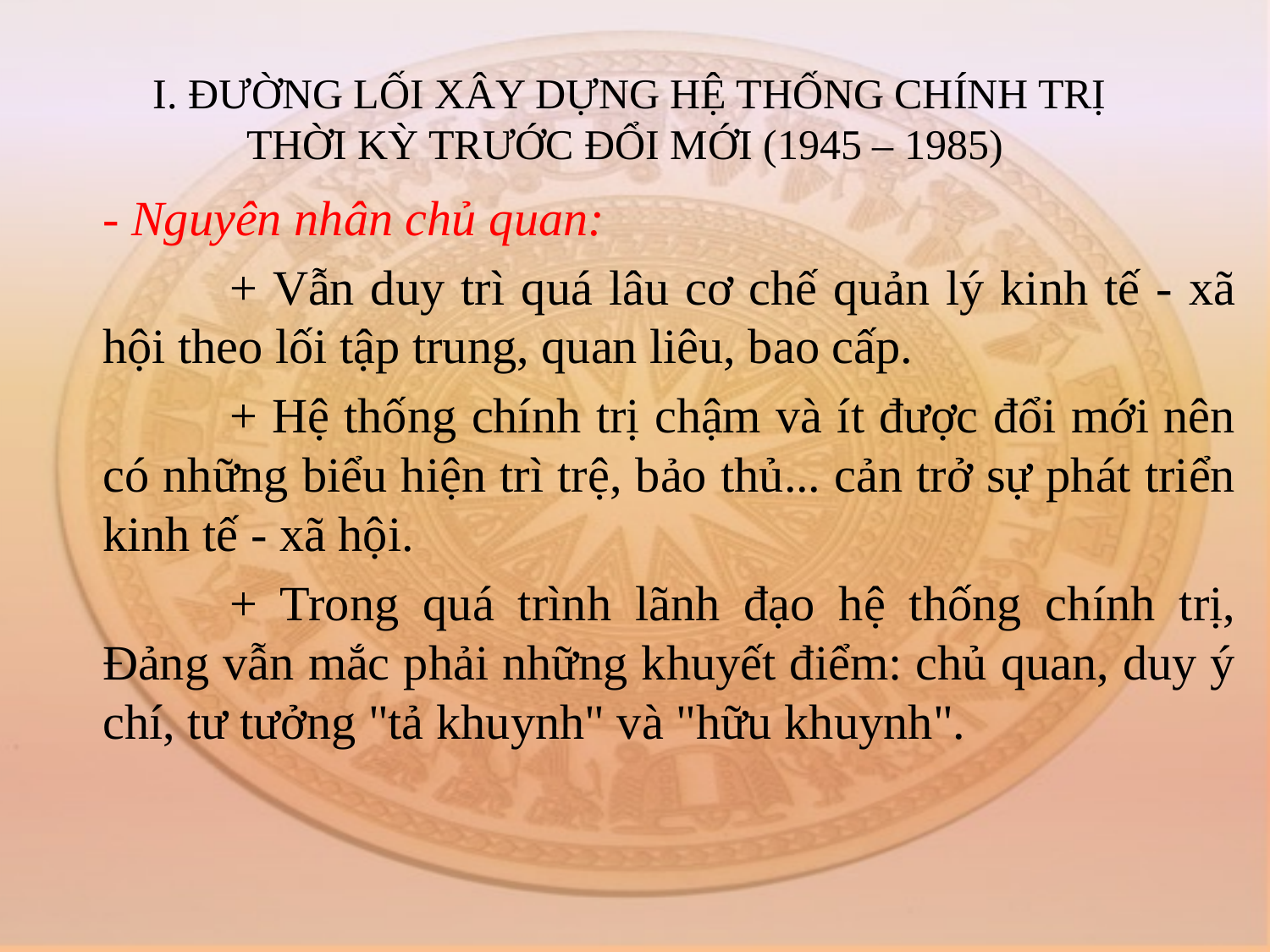

# I. ĐƯỜNG LỐI XÂY DỰNG HỆ THỐNG CHÍNH TRỊ THỜI KỲ TRƯỚC ĐỔI MỚI (1945 – 1985)
	- Nguyên nhân chủ quan:
		+ Vẫn duy trì quá lâu cơ chế quản lý kinh tế - xã hội theo lối tập trung, quan liêu, bao cấp.
		+ Hệ thống chính trị chậm và ít được đổi mới nên có những biểu hiện trì trệ, bảo thủ... cản trở sự phát triển kinh tế - xã hội.
		+ Trong quá trình lãnh đạo hệ thống chính trị, Đảng vẫn mắc phải những khuyết điểm: chủ quan, duy ý chí, tư tưởng "tả khuynh" và "hữu khuynh".